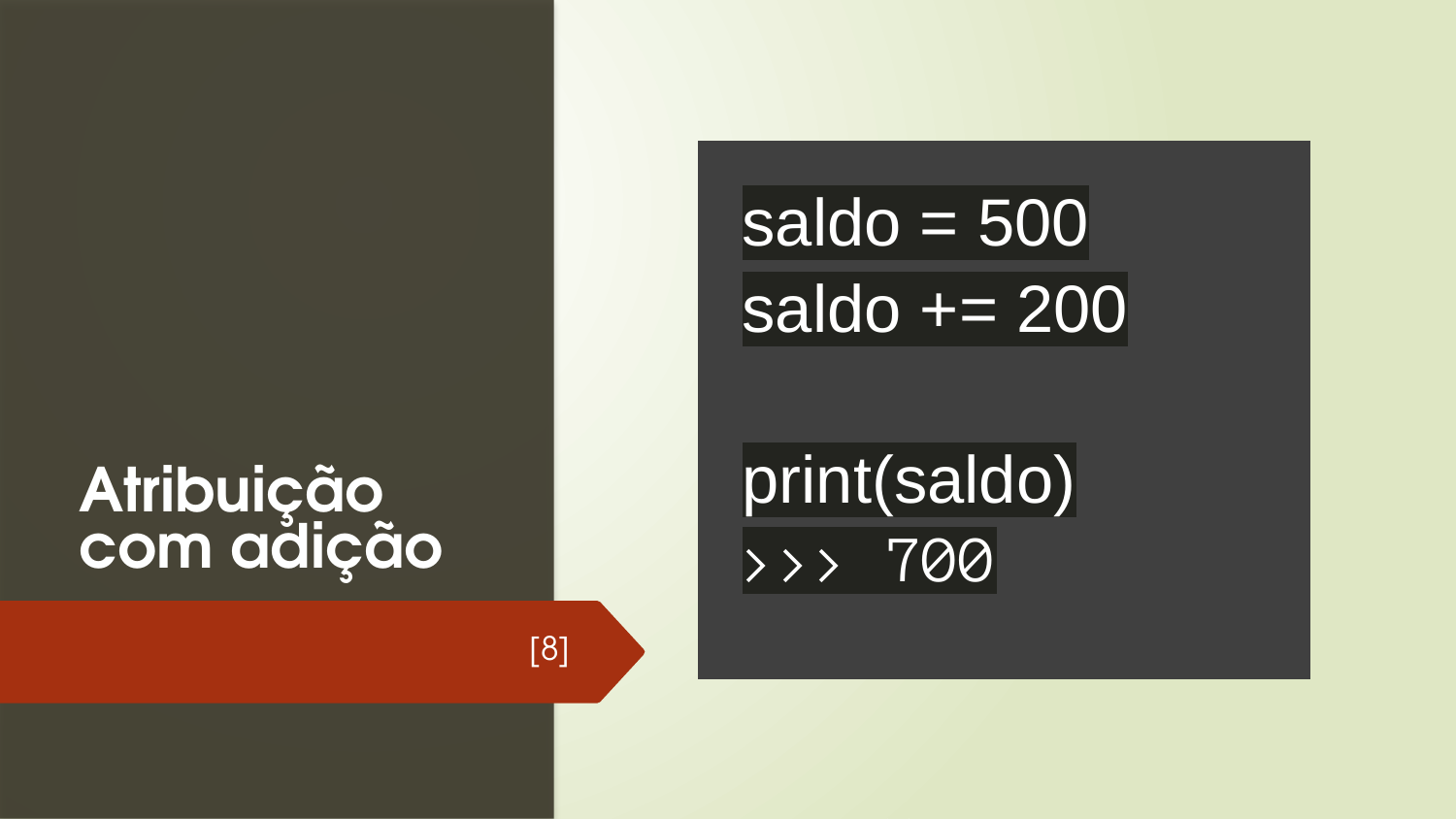

Atribuição com adição
| saldo = 500 saldo += 200 print(saldo) >>> 700 |
| --- |

[8]